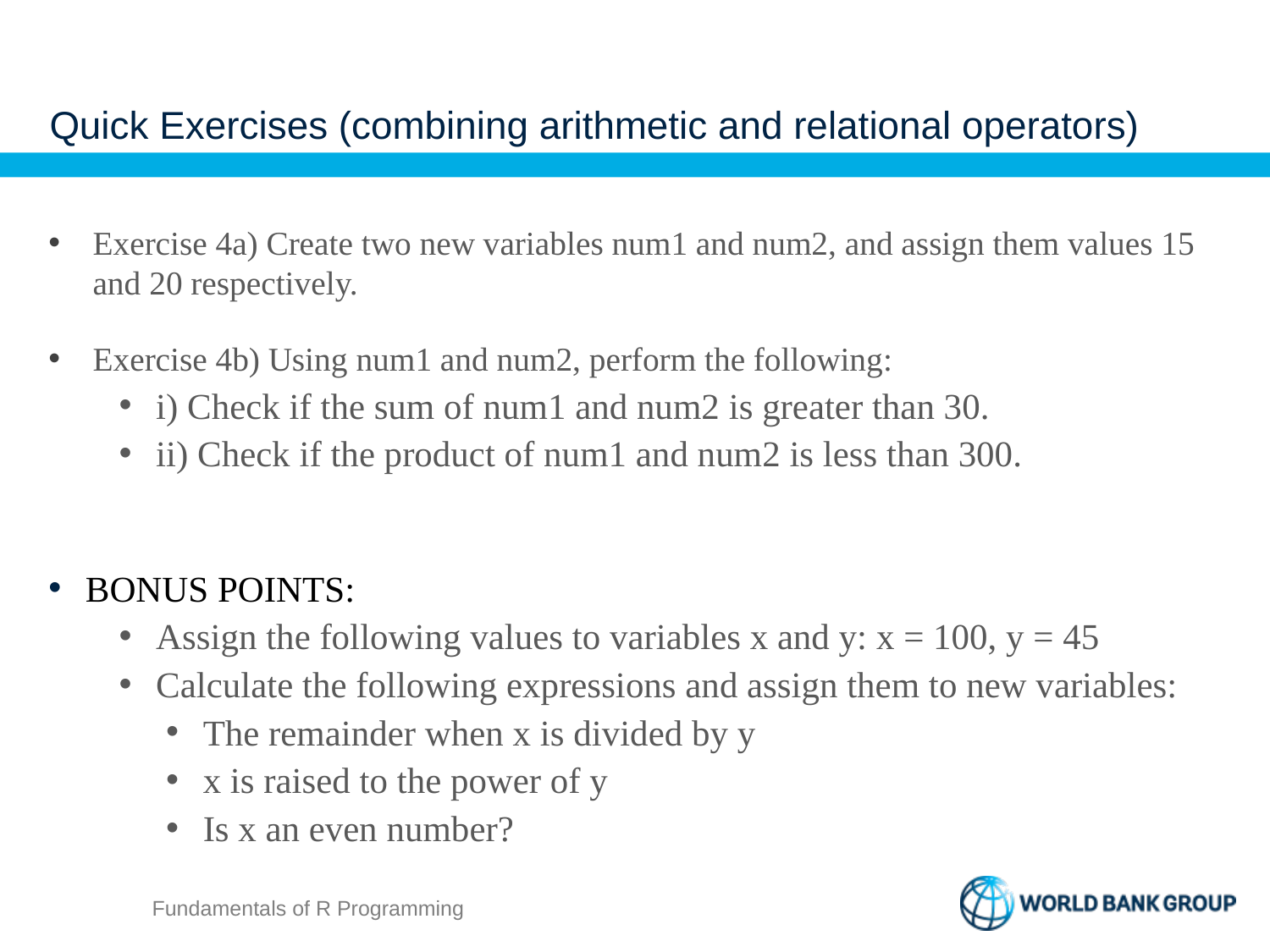

# Quick Exercises (combining arithmetic and relational operators)
Exercise 4a) Create two new variables num1 and num2, and assign them values 15 and 20 respectively.
Exercise 4b) Using num1 and num2, perform the following:
i) Check if the sum of num1 and num2 is greater than 30.
ii) Check if the product of num1 and num2 is less than 300.

BONUS POINTS:
Assign the following values to variables x and y: x = 100, y = 45
Calculate the following expressions and assign them to new variables:
The remainder when x is divided by y
x is raised to the power of y
Is x an even number?
Fundamentals of R Programming